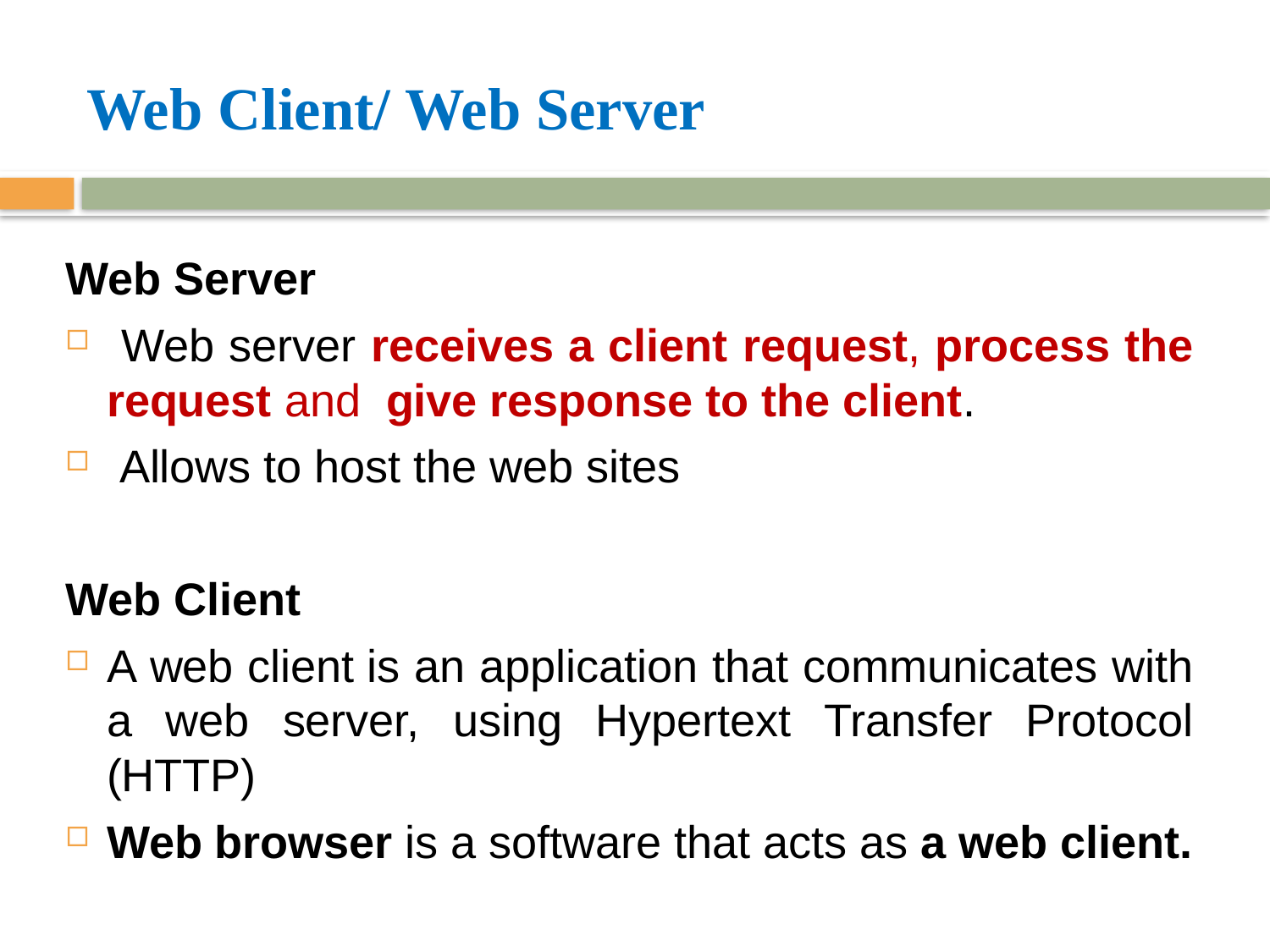

# Web Client/ Web Server
Web Server
 Web server receives a client request, process the request and  give response to the client.
 Allows to host the web sites

Web Client
A web client is an application that communicates with a web server, using Hypertext Transfer Protocol (HTTP)
Web browser is a software that acts as a web client.